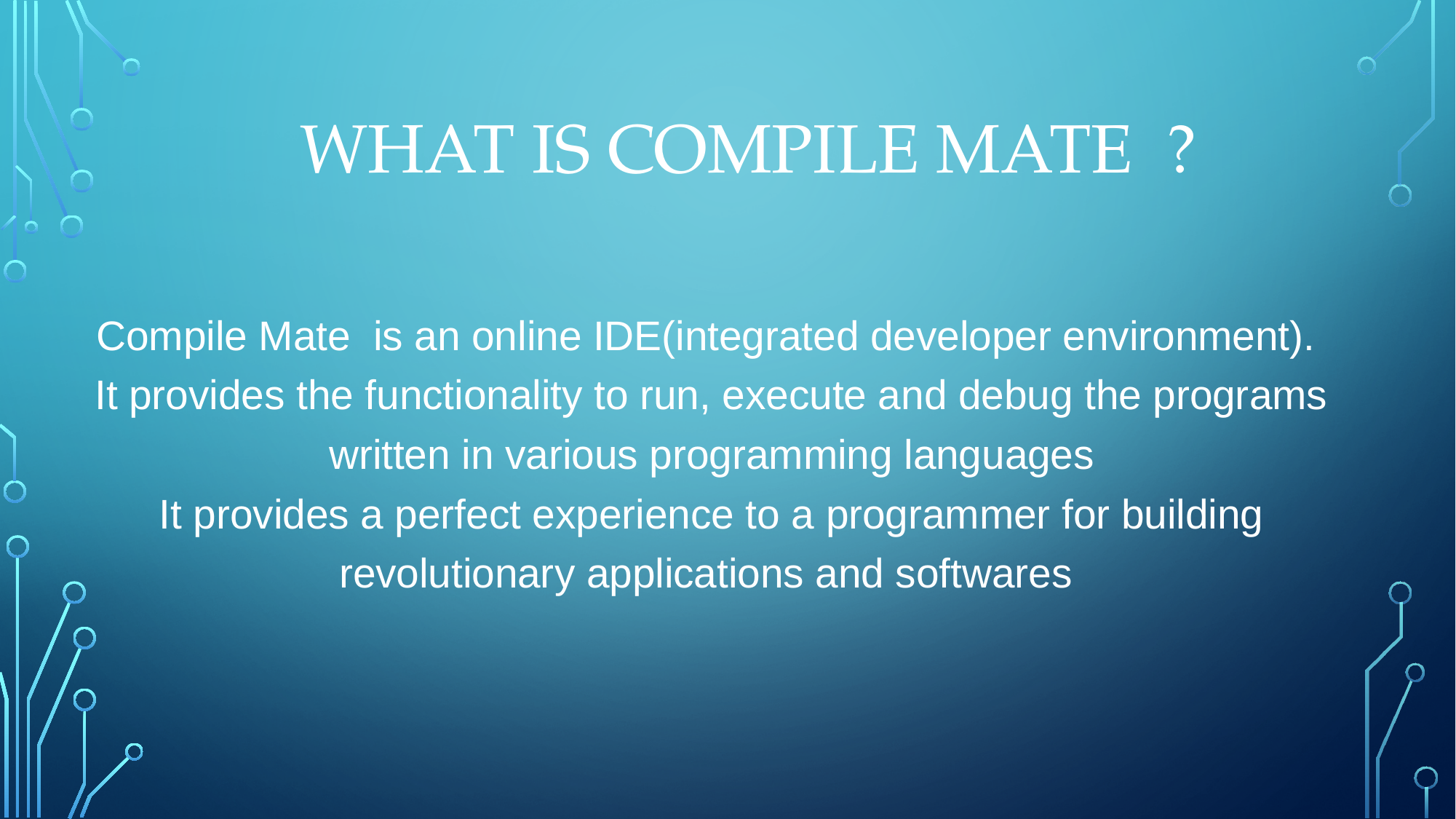

What is compile mate  ?
Compile Mate  is an online IDE(integrated developer environment).
It provides the functionality to run, execute and debug the programs written in various programming languages
It provides a perfect experience to a programmer for building revolutionary applications and softwares